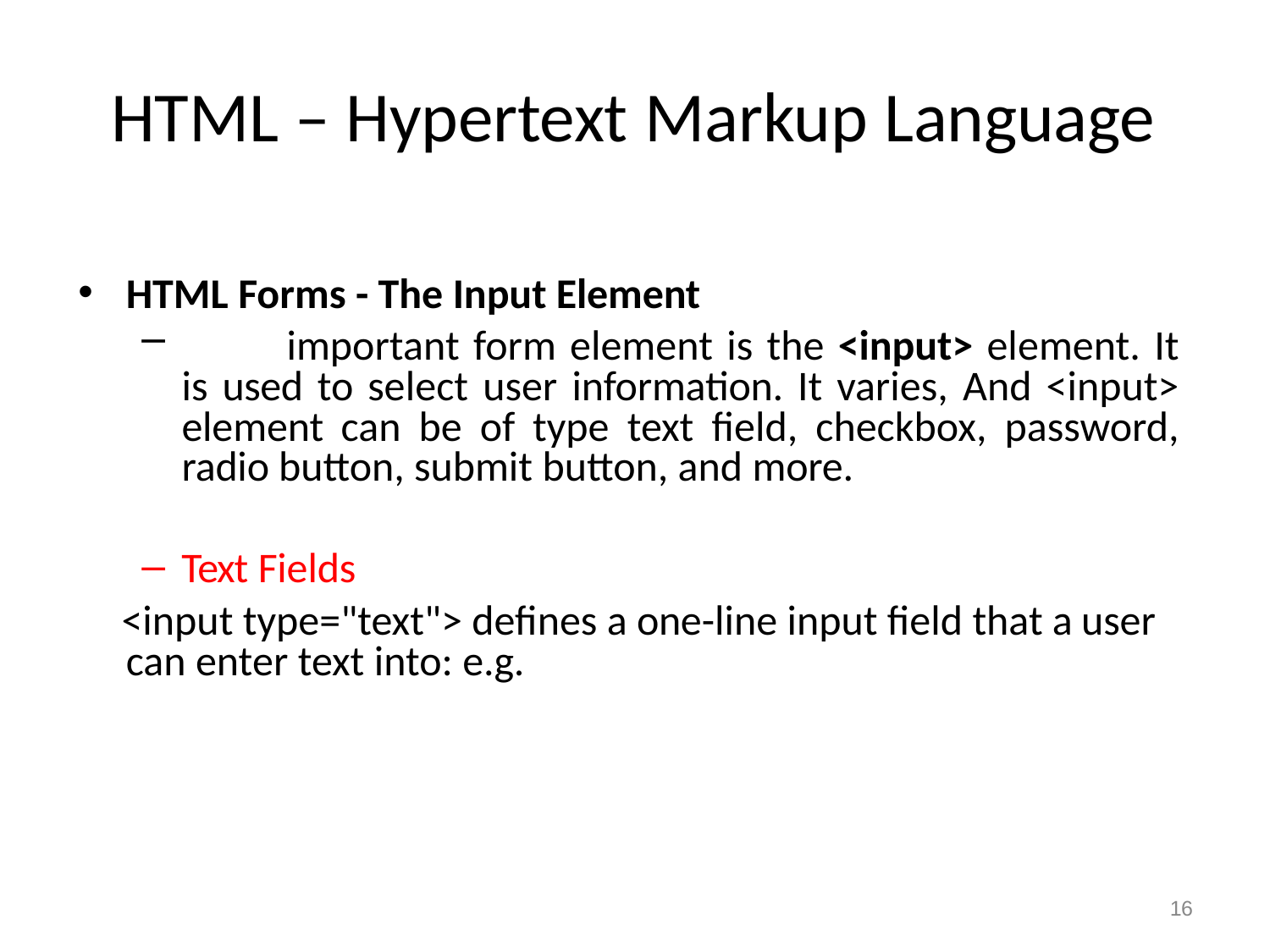

# HTML – Hypertext Markup Language
HTML Forms - The Input Element
	important form element is the <input> element. It is used to select user information. It varies, And <input> element can be of type text field, checkbox, password, radio button, submit button, and more.

Text Fields
<input type="text"> defines a one-line input field that a user can enter text into: e.g.
16